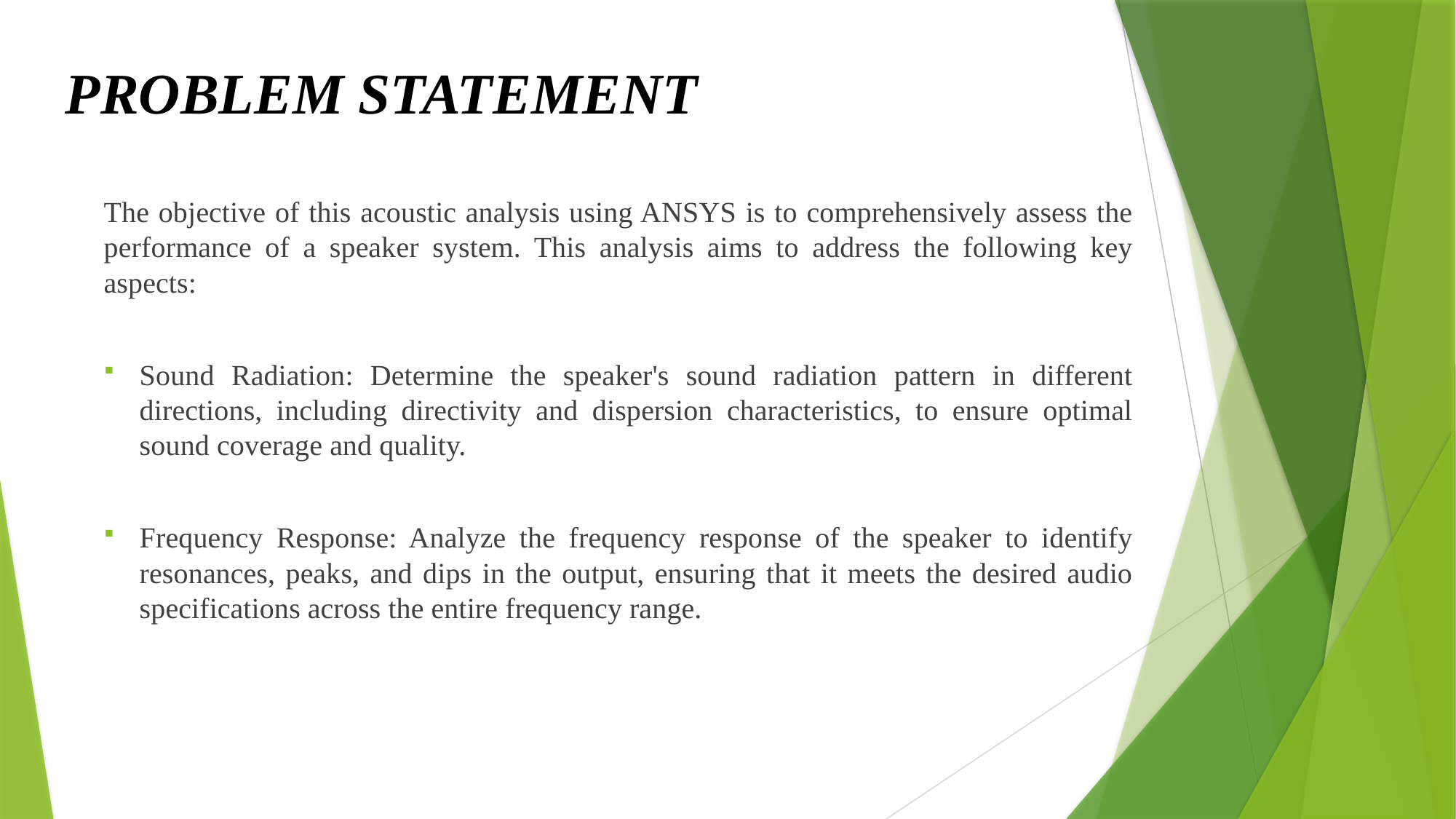

# PROBLEM STATEMENT
The objective of this acoustic analysis using ANSYS is to comprehensively assess the performance of a speaker system. This analysis aims to address the following key aspects:

Sound Radiation: Determine the speaker's sound radiation pattern in different directions, including directivity and dispersion characteristics, to ensure optimal sound coverage and quality.

Frequency Response: Analyze the frequency response of the speaker to identify resonances, peaks, and dips in the output, ensuring that it meets the desired audio specifications across the entire frequency range.